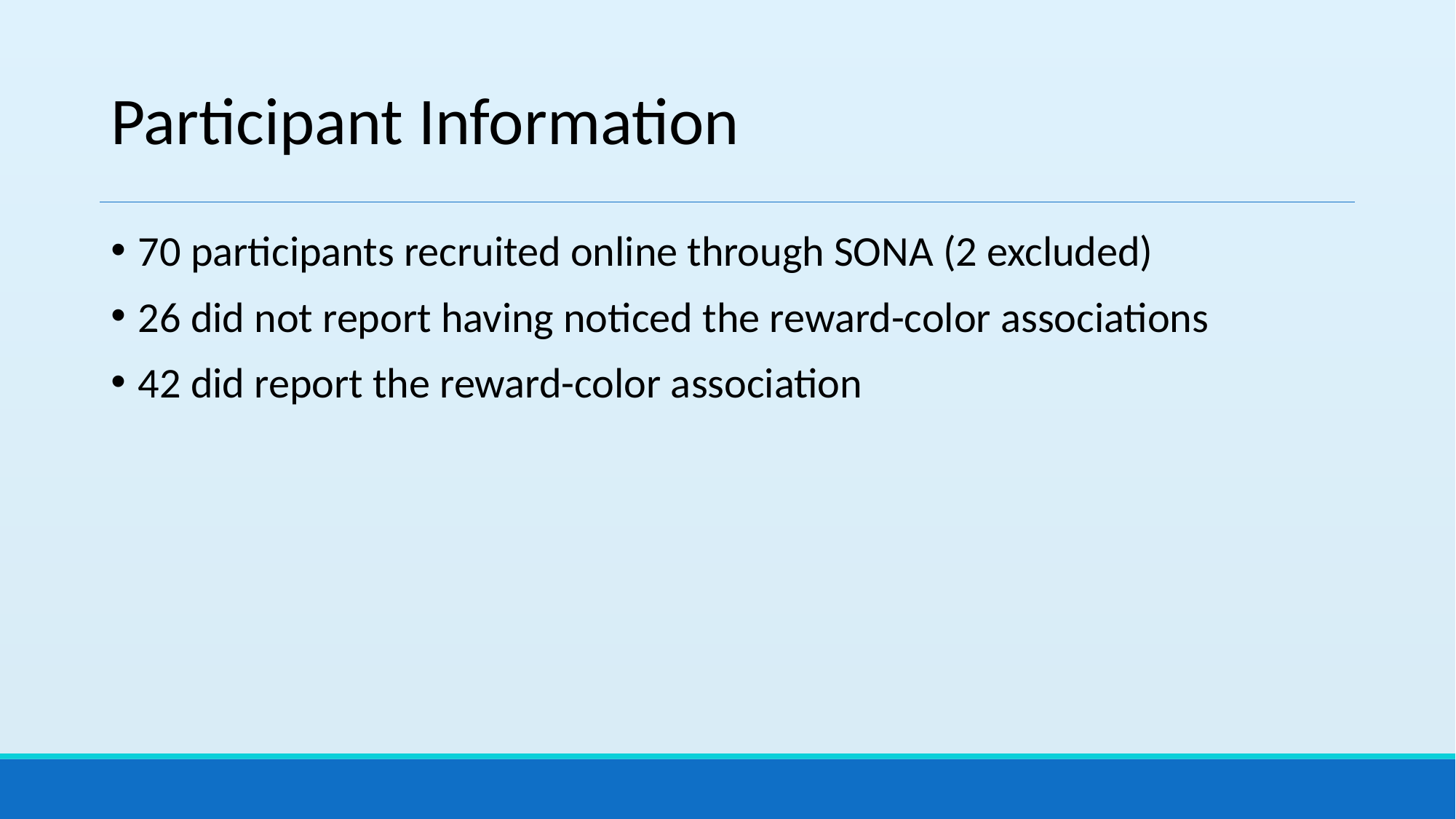

# Participant Information
70 participants recruited online through SONA (2 excluded)
26 did not report having noticed the reward-color associations
42 did report the reward-color association